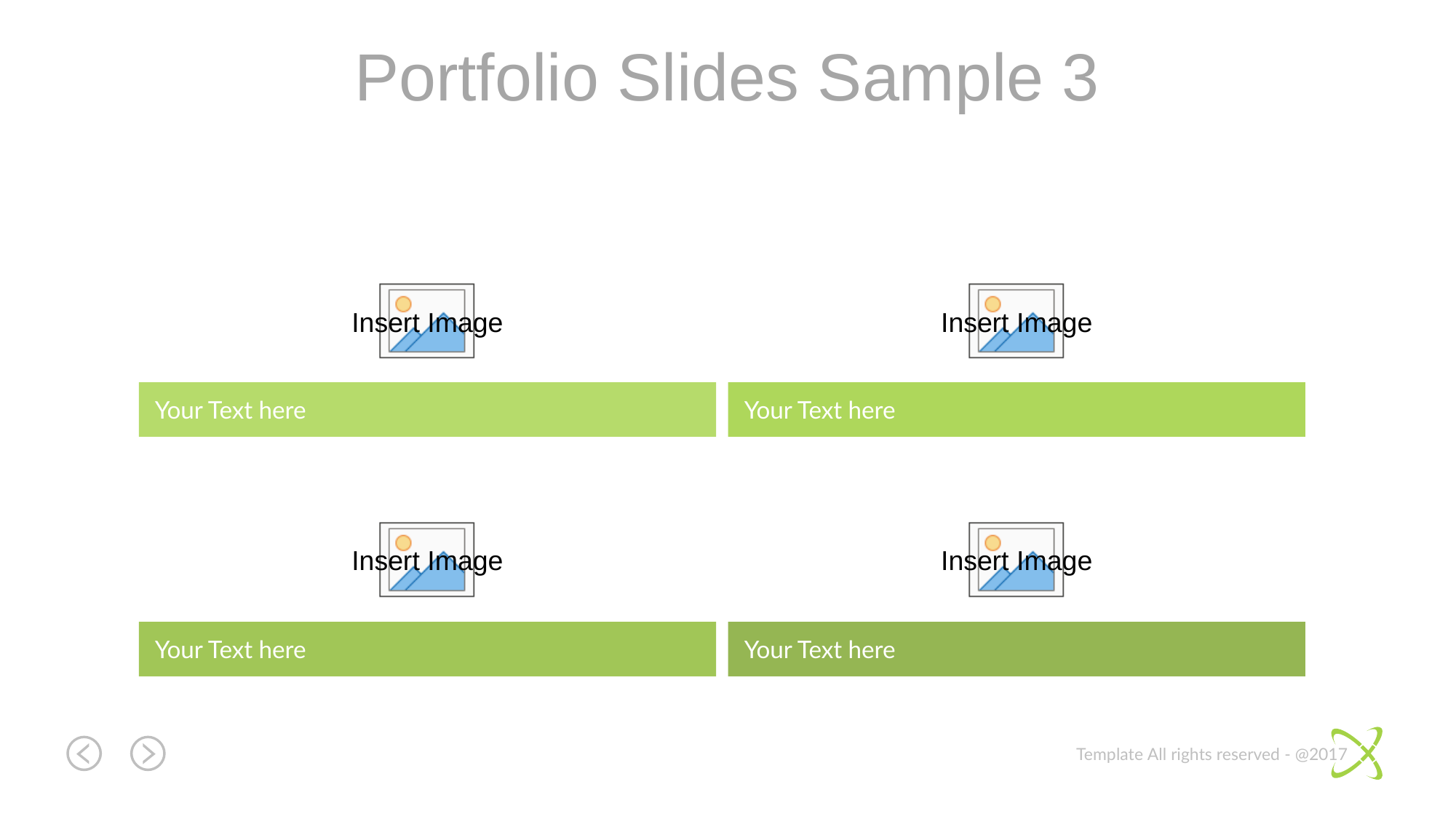

Portfolio Slides Sample 3

Your Text here
Your Text here

Your Text here
Your Text here